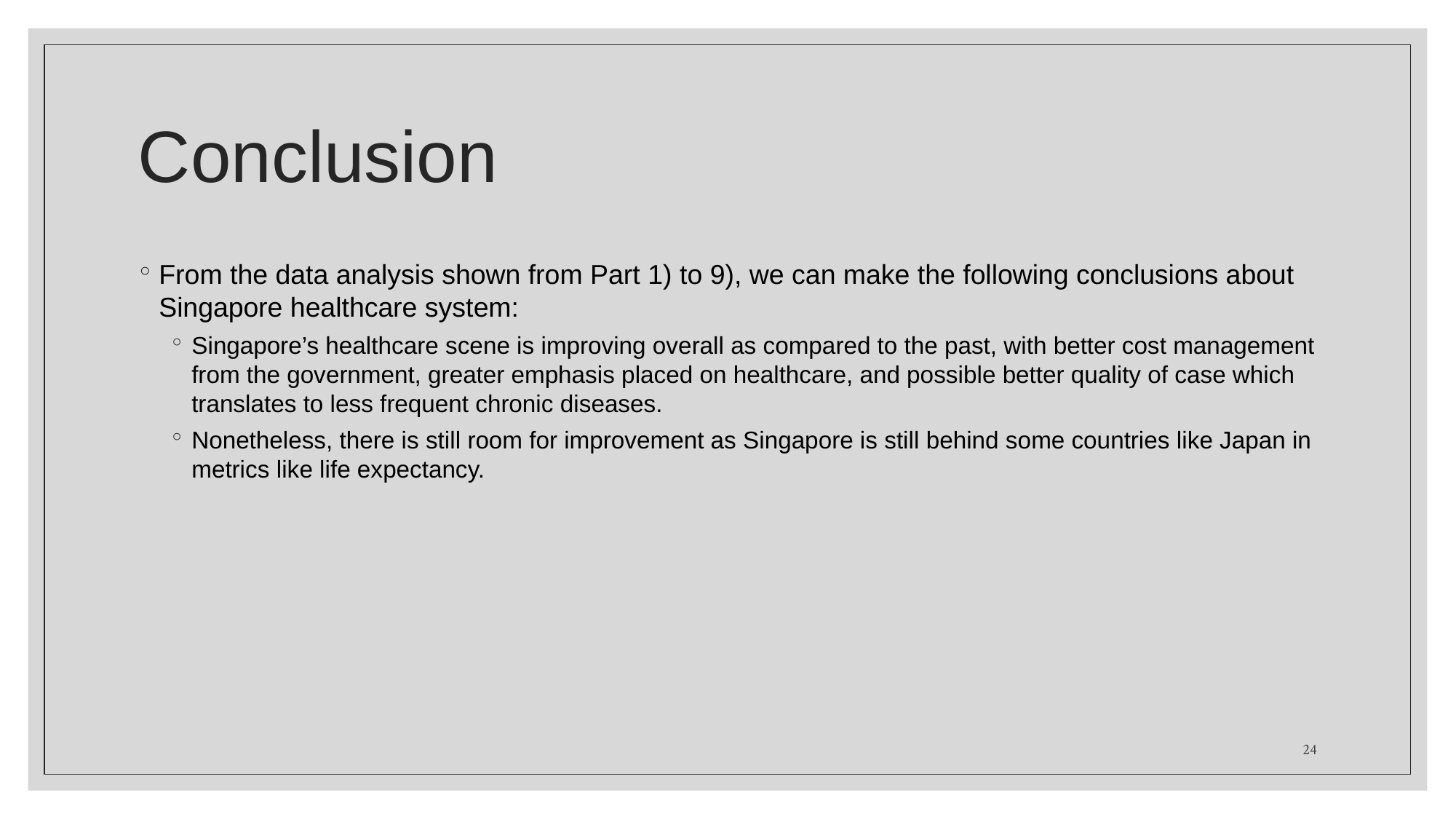

# Conclusion
From the data analysis shown from Part 1) to 9), we can make the following conclusions about Singapore healthcare system:
Singapore’s healthcare scene is improving overall as compared to the past, with better cost management from the government, greater emphasis placed on healthcare, and possible better quality of case which translates to less frequent chronic diseases.
Nonetheless, there is still room for improvement as Singapore is still behind some countries like Japan in metrics like life expectancy.

24